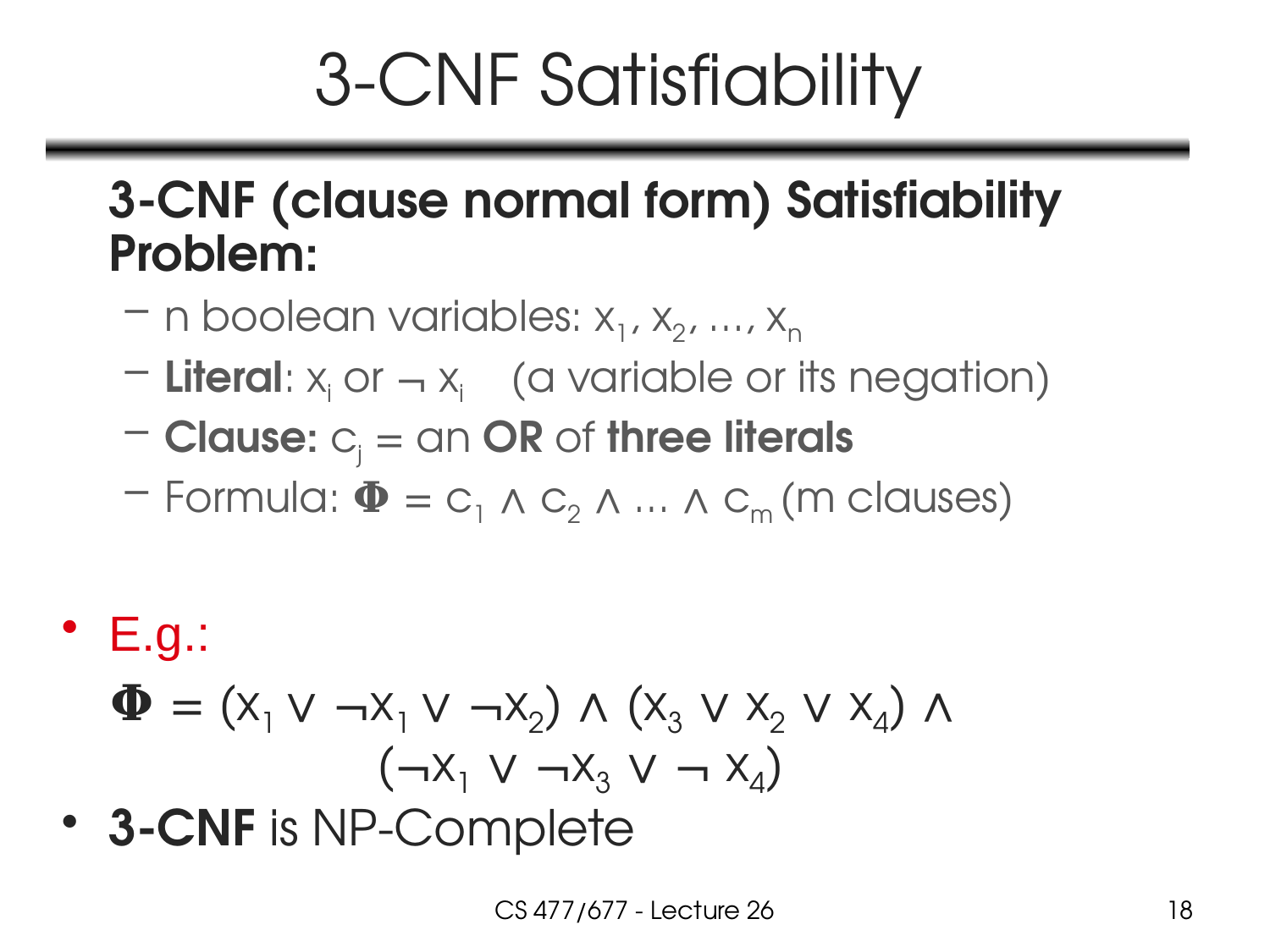

# 3-CNF Satisfiability
	3-CNF (clause normal form) Satisfiability Problem:
n boolean variables: x1, x2, …, xn
Literal: xi or ¬ xi    (a variable or its negation)
Clause: cj = an OR of three literals
Formula: 𝚽 = c1 ∧ c2 ∧ … ∧ cm (m clauses)

E.g.:
	𝚽 = (x1 ∨ ¬x1 ∨ ¬x2) ∧ (x3 ∨ x2 ∨ x4) ∧ 			 	 (¬x1 ∨ ¬x3 ∨ ¬ x4)
3-CNF is NP-Complete
CS 477/677 - Lecture 26
18